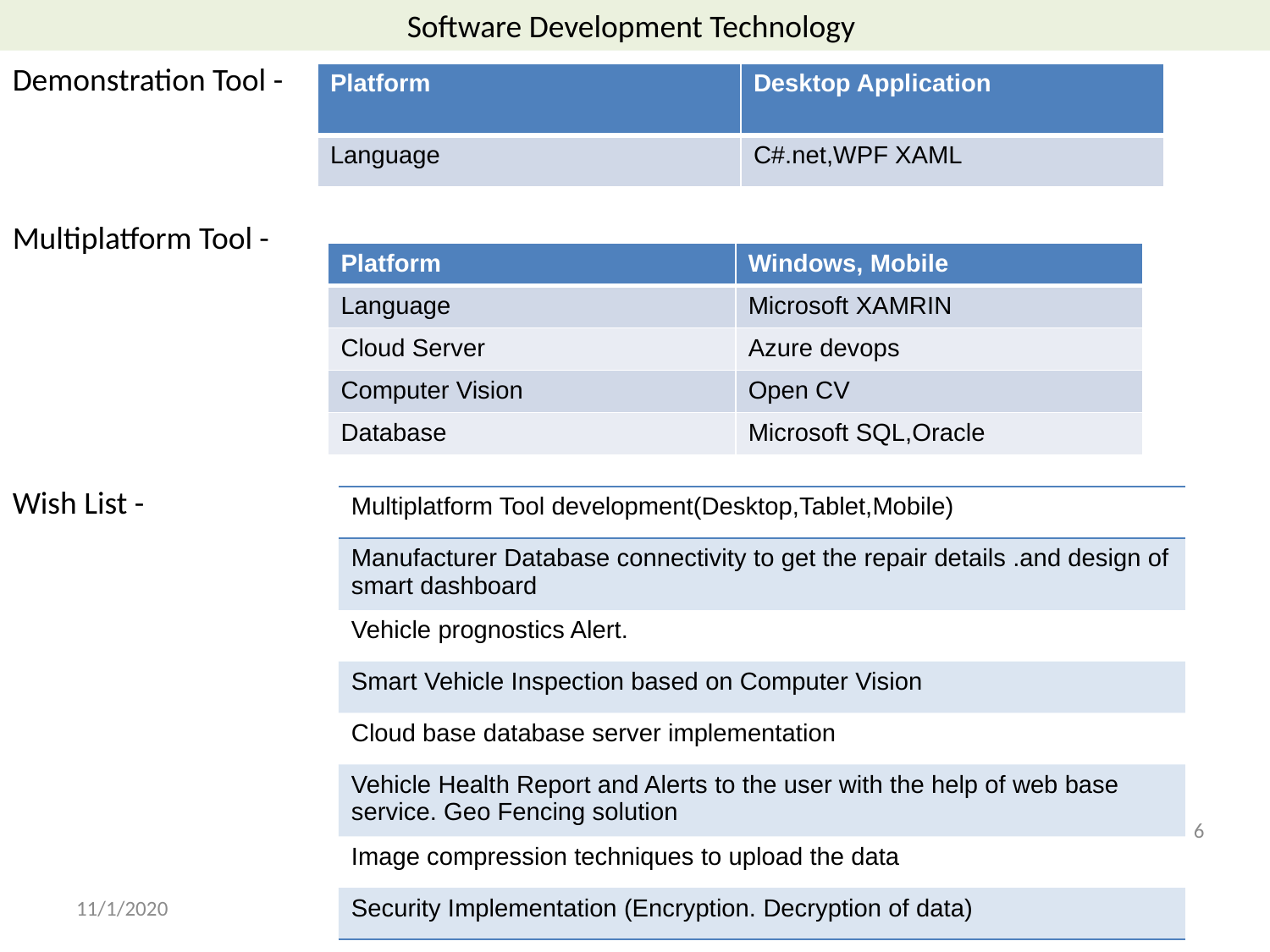

Software Development Technology
Demonstration Tool -
| Platform | Desktop Application |
| --- | --- |
| Language | C#.net,WPF XAML |
Multiplatform Tool -
| Platform | Windows, Mobile |
| --- | --- |
| Language | Microsoft XAMRIN |
| Cloud Server | Azure devops |
| Computer Vision | Open CV |
| Database | Microsoft SQL,Oracle |
Wish List -
| Multiplatform Tool development(Desktop,Tablet,Mobile) |
| --- |
| Manufacturer Database connectivity to get the repair details .and design of smart dashboard |
| Vehicle prognostics Alert. |
| Smart Vehicle Inspection based on Computer Vision |
| Cloud base database server implementation |
| Vehicle Health Report and Alerts to the user with the help of web base service. Geo Fencing solution |
| Image compression techniques to upload the data |
| Security Implementation (Encryption. Decryption of data) |
6
11/1/2020